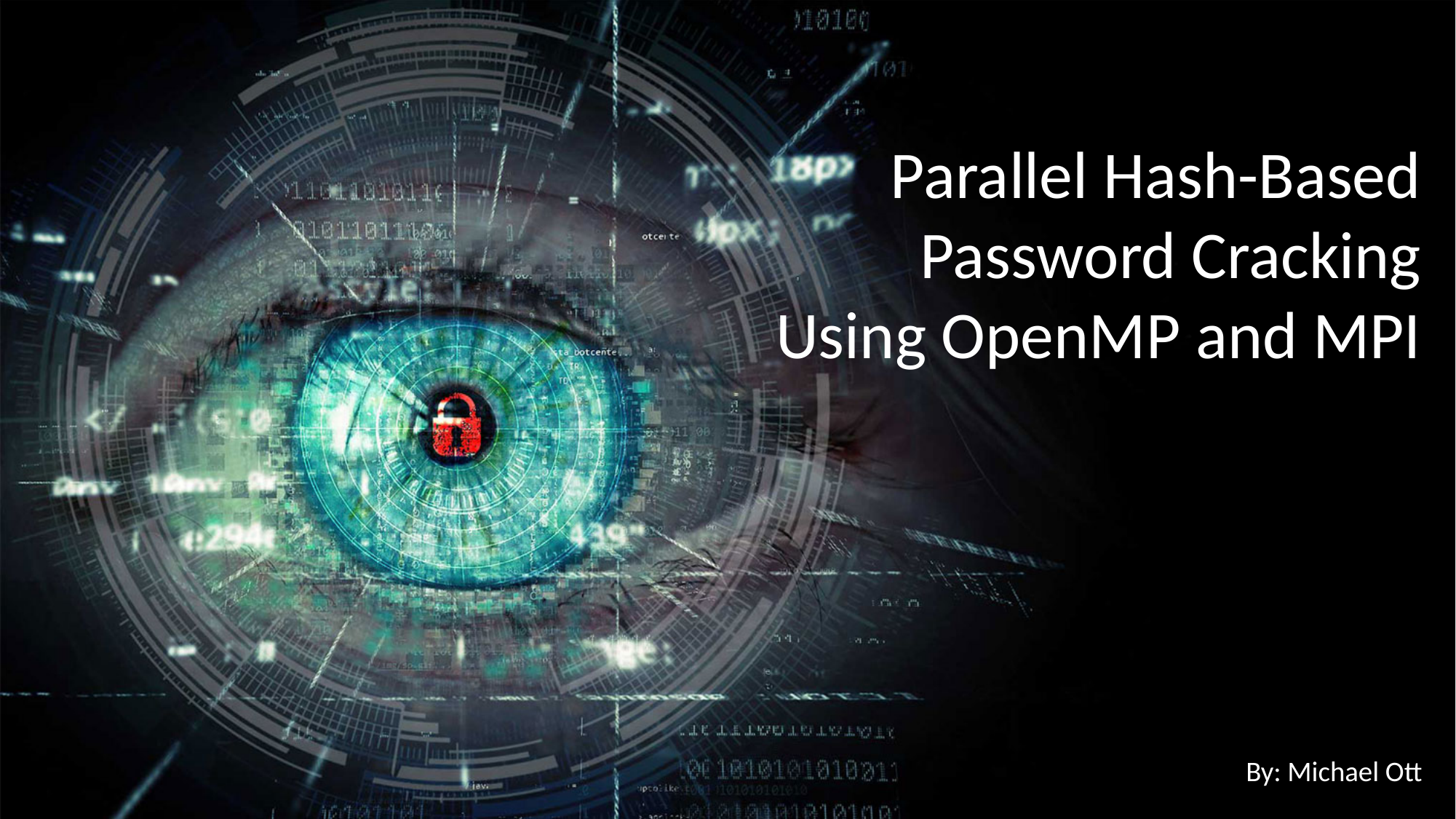

Parallel Hash-Based Password Cracking Using OpenMP and MPI
By: Michael Ott